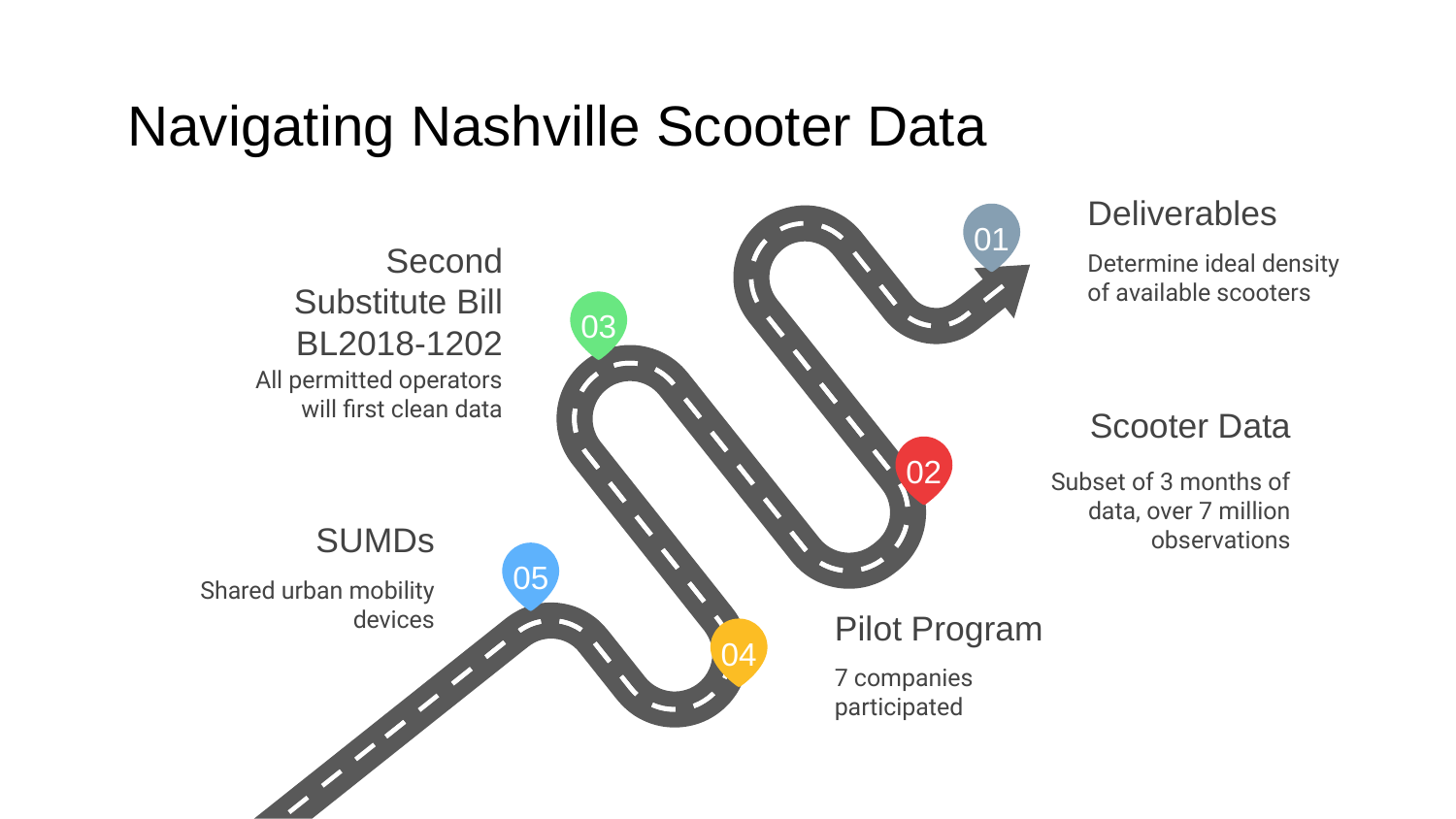

# Navigating Nashville Scooter Data
Deliverables
01
Determine ideal density of available scooters

Second Substitute Bill BL2018-1202
03
All permitted operators will first clean data
Scooter Data

02
Subset of 3 months of data, over 7 million observations

SUMDs
05
Shared urban mobility devices
Pilot Program
04
7 companies participated